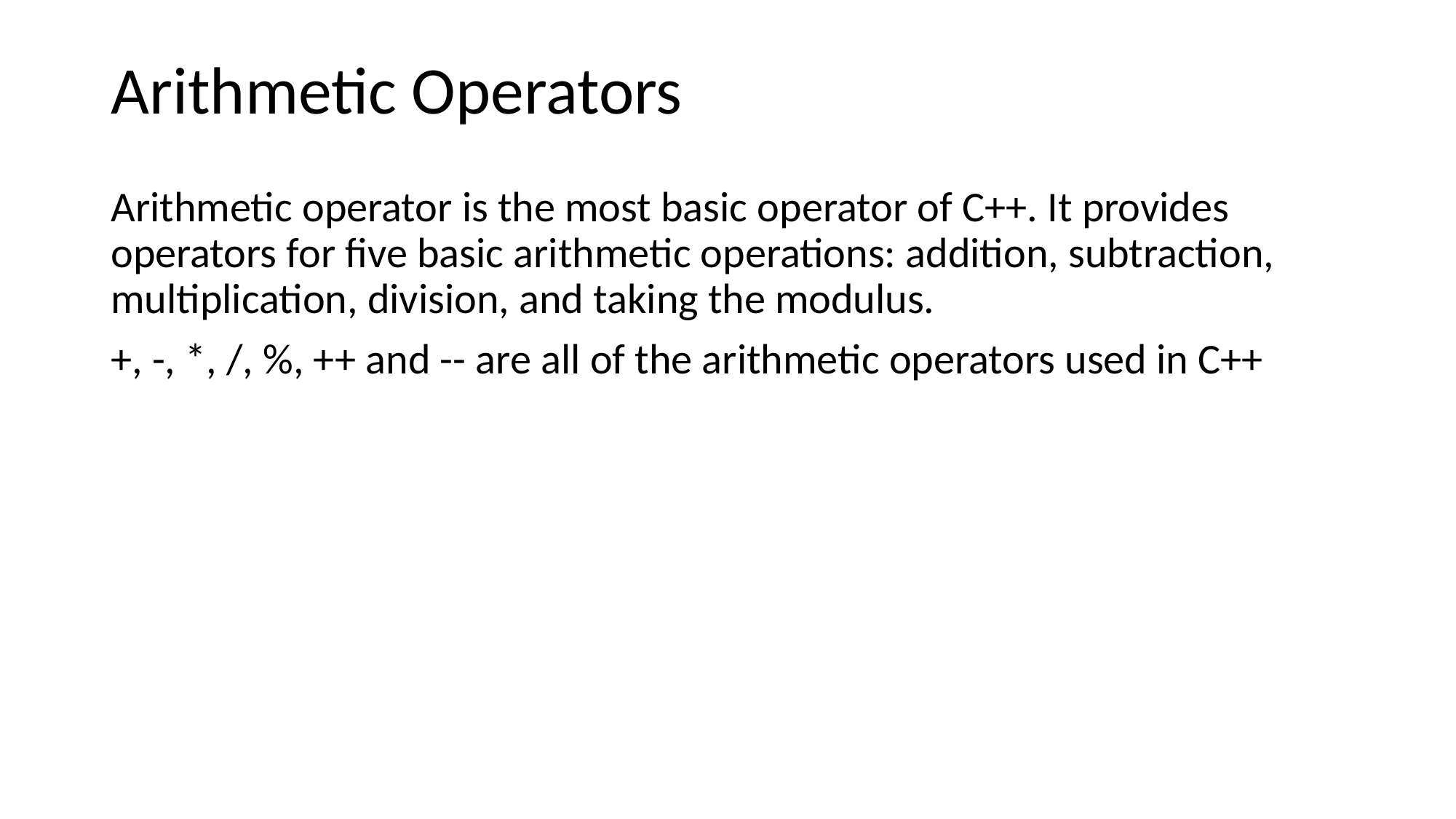

# Arithmetic Operators
Arithmetic operator is the most basic operator of C++. It provides operators for five basic arithmetic operations: addition, subtraction, multiplication, division, and taking the modulus.
+, -, *, /, %, ++ and -- are all of the arithmetic operators used in C++